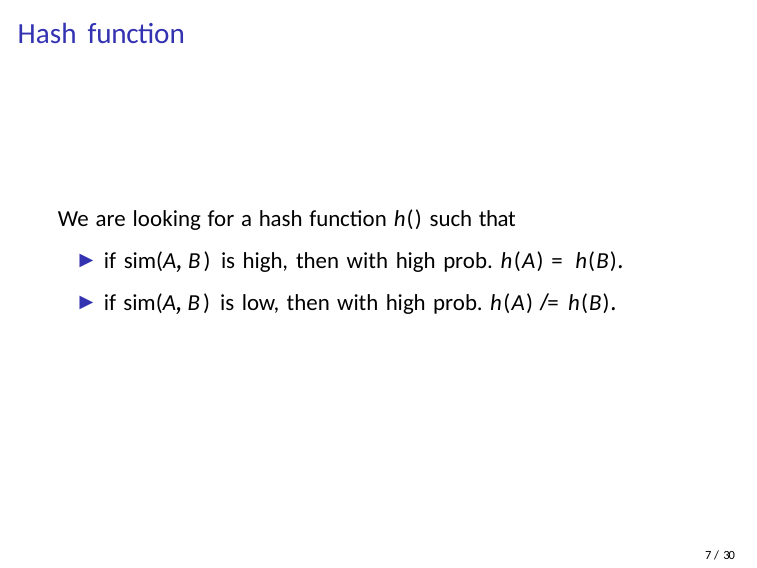

# Hash function
We are looking for a hash function h() such that
if sim(A, B) is high, then with high prob. h(A) = h(B).
if sim(A, B) is low, then with high prob. h(A) /= h(B).
7 / 30